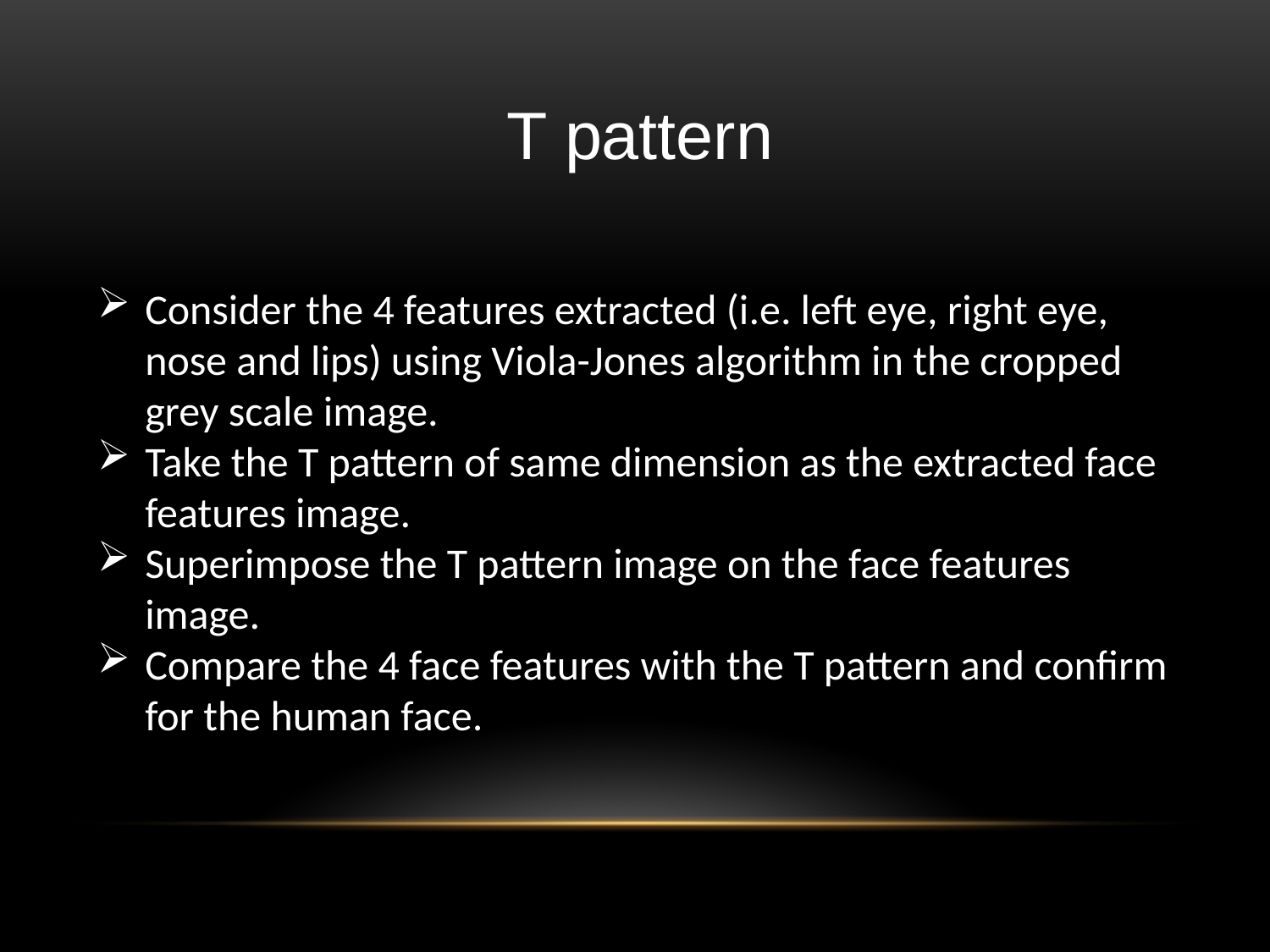

T pattern
Consider the 4 features extracted (i.e. left eye, right eye, nose and lips) using Viola-Jones algorithm in the cropped grey scale image.
Take the T pattern of same dimension as the extracted face features image.
Superimpose the T pattern image on the face features image.
Compare the 4 face features with the T pattern and confirm for the human face.